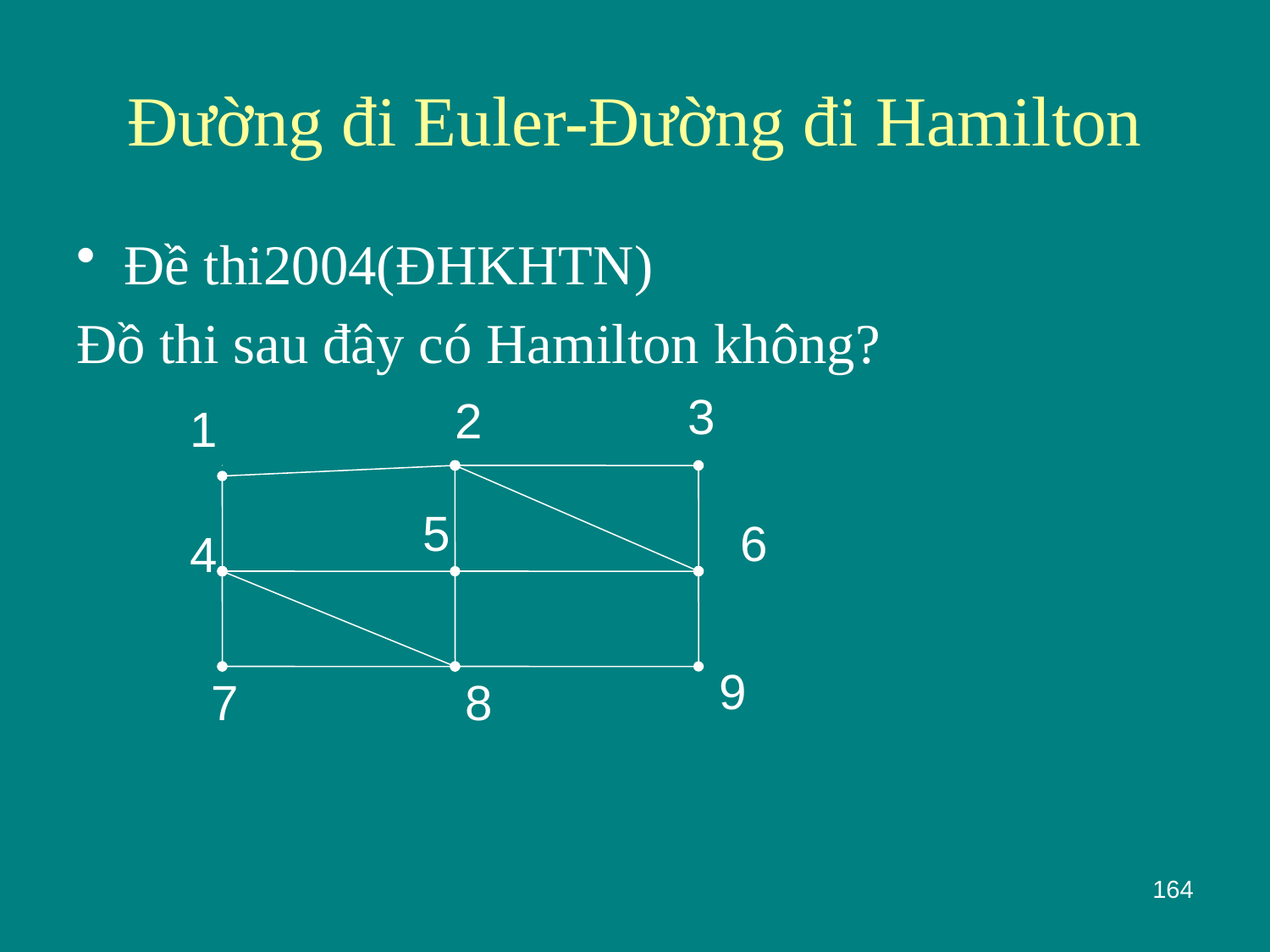

# Đường đi Euler-Đường đi Hamilton
Đề thi2004(ĐHKHTN)
Đồ thi sau đây có Hamilton không?

3
2
1

5
6
4

9
7
8

164